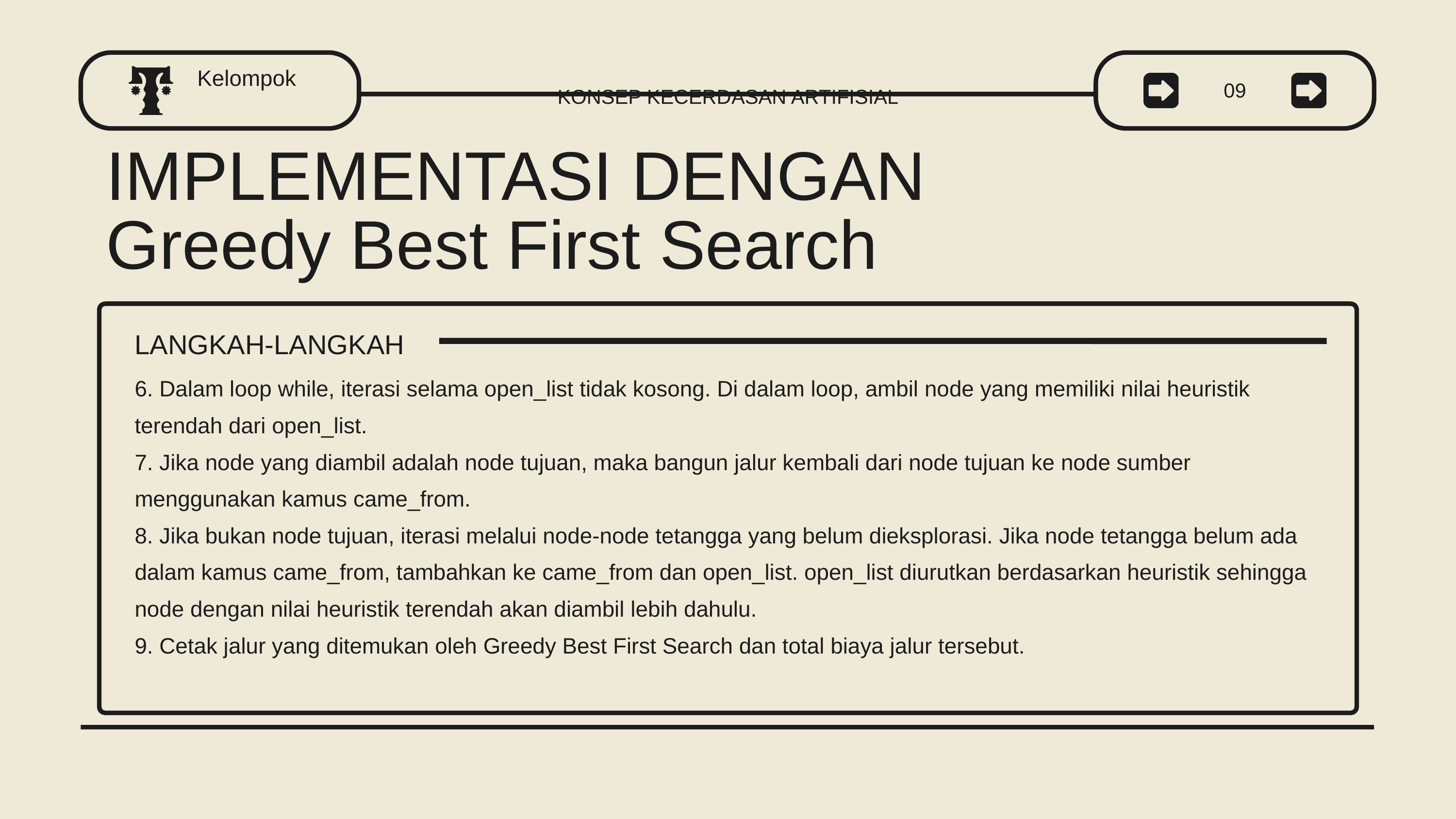

Kelompok

09
KONSEP KECERDASAN ARTIFISIAL

IMPLEMENTASI DENGAN
Greedy Best First Search

LANGKAH-LANGKAH

6. Dalam loop while, iterasi selama open_list tidak kosong. Di dalam loop, ambil node yang memiliki nilai heuristik terendah dari open_list.
7. Jika node yang diambil adalah node tujuan, maka bangun jalur kembali dari node tujuan ke node sumber menggunakan kamus came_from.
8. Jika bukan node tujuan, iterasi melalui node-node tetangga yang belum dieksplorasi. Jika node tetangga belum ada dalam kamus came_from, tambahkan ke came_from dan open_list. open_list diurutkan berdasarkan heuristik sehingga node dengan nilai heuristik terendah akan diambil lebih dahulu.
9. Cetak jalur yang ditemukan oleh Greedy Best First Search dan total biaya jalur tersebut.